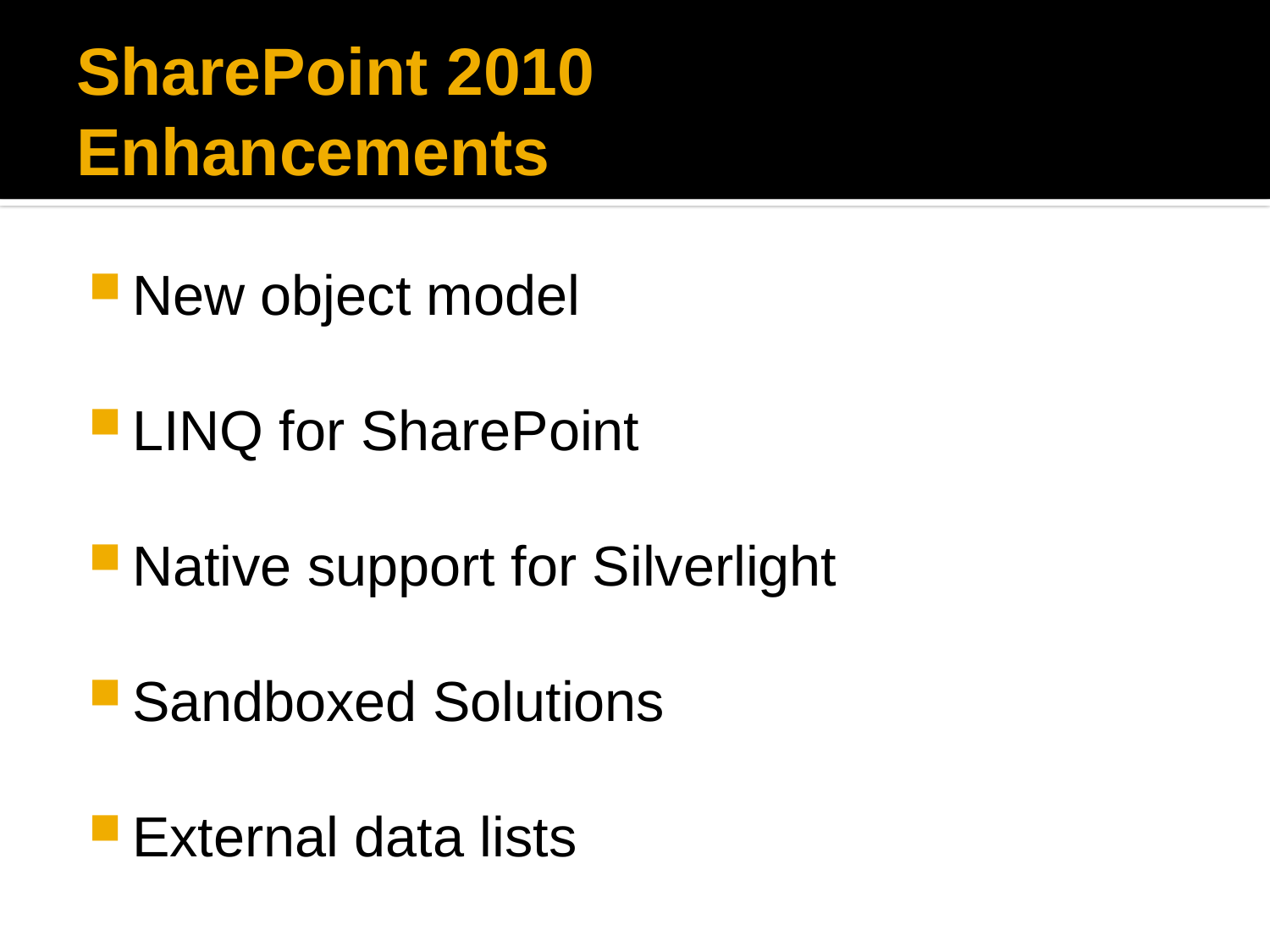

# SharePoint 2010 Enhancements
New object model

LINQ for SharePoint

Native support for Silverlight

Sandboxed Solutions

External data lists